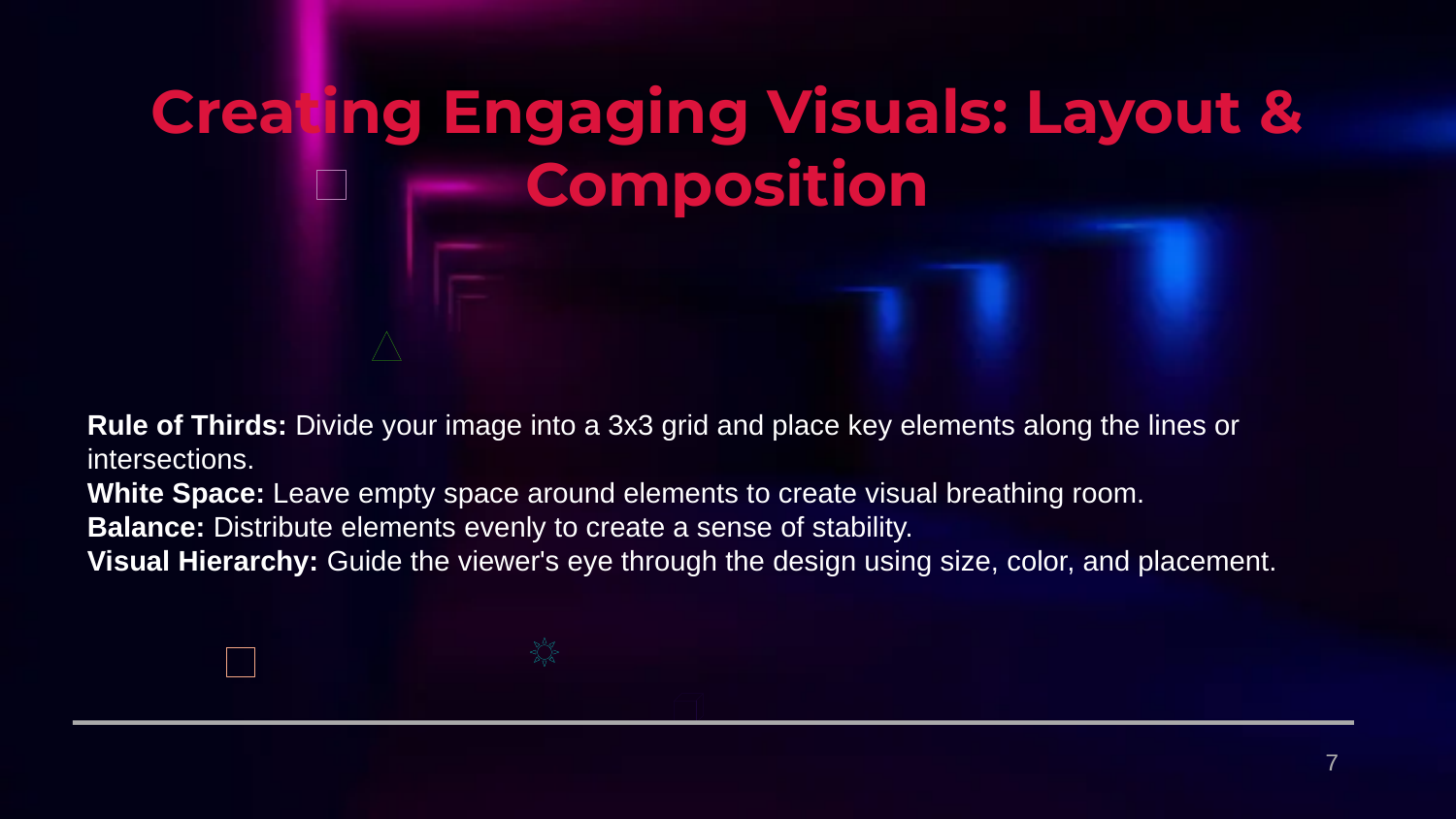

Creating Engaging Visuals: Layout & Composition

Rule of Thirds: Divide your image into a 3x3 grid and place key elements along the lines or intersections.
White Space: Leave empty space around elements to create visual breathing room.
Balance: Distribute elements evenly to create a sense of stability.
Visual Hierarchy: Guide the viewer's eye through the design using size, color, and placement.

7